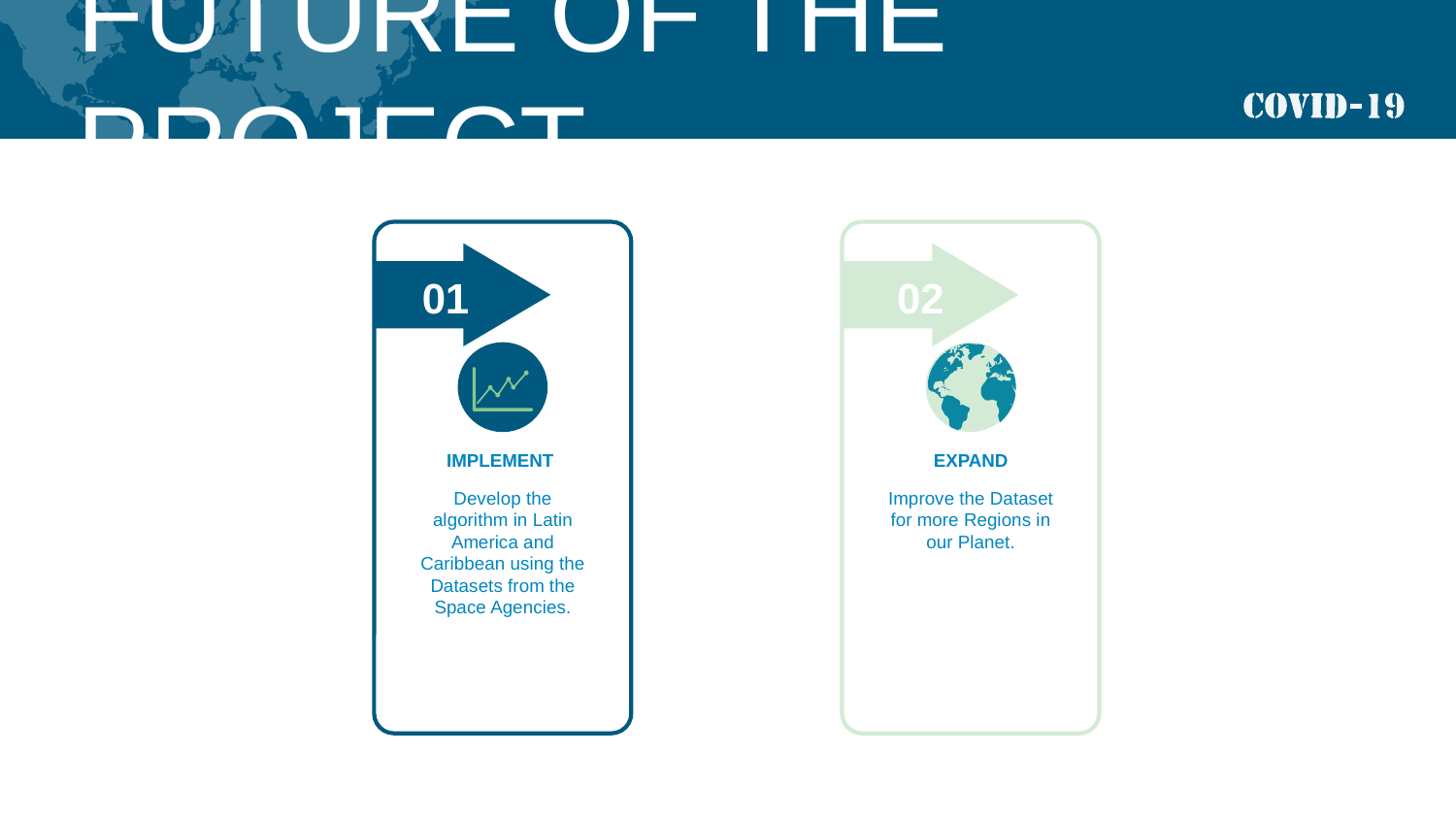

FUTURE OF THE PROJECT

01
02

IMPLEMENT
Develop the algorithm in Latin America and Caribbean using the Datasets from the Space Agencies.
EXPAND
Improve the Dataset for more Regions in our Planet.